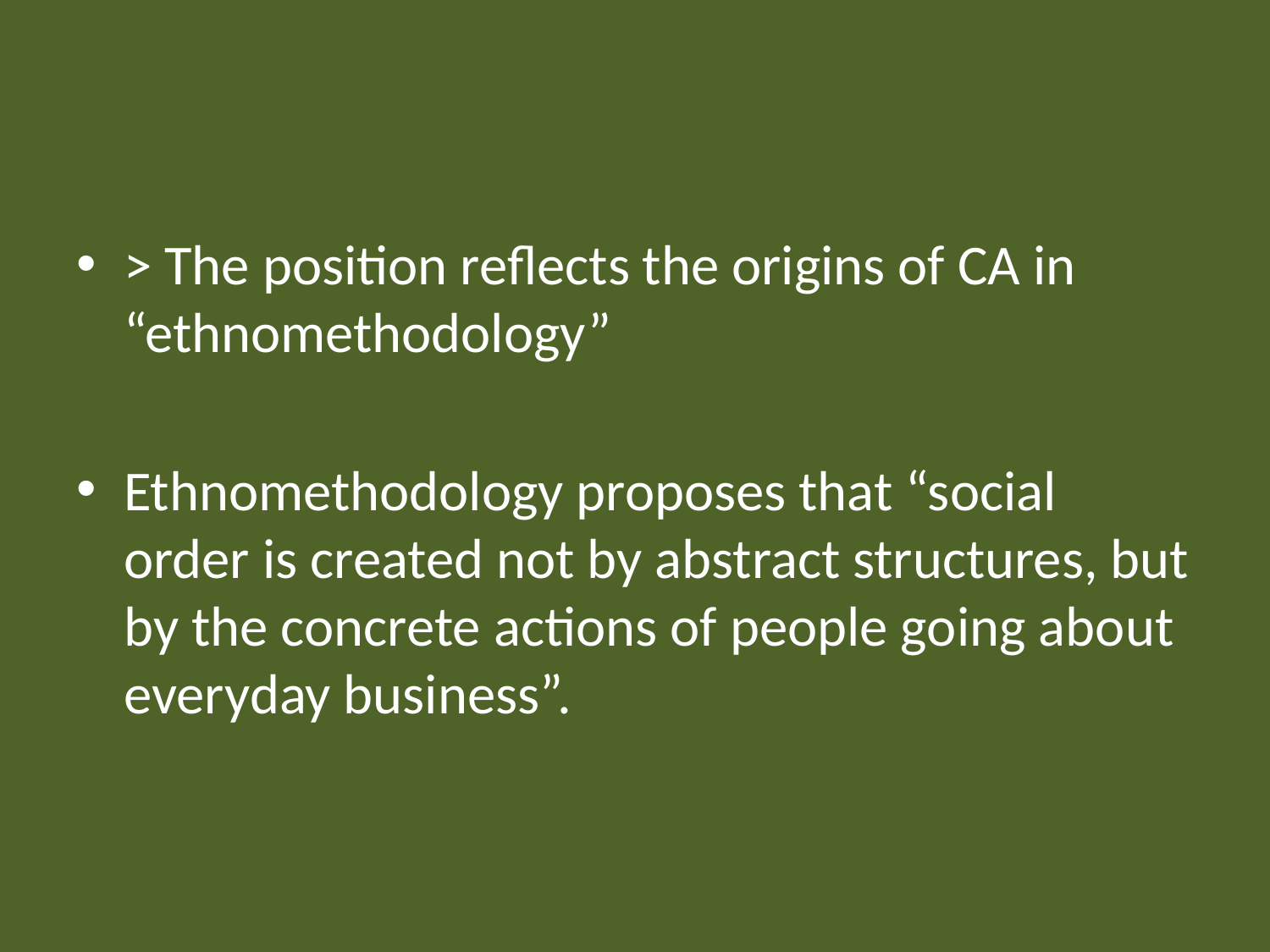

#
> The position reflects the origins of CA in “ethnomethodology”

Ethnomethodology proposes that “social order is created not by abstract structures, but by the concrete actions of people going about everyday business”.